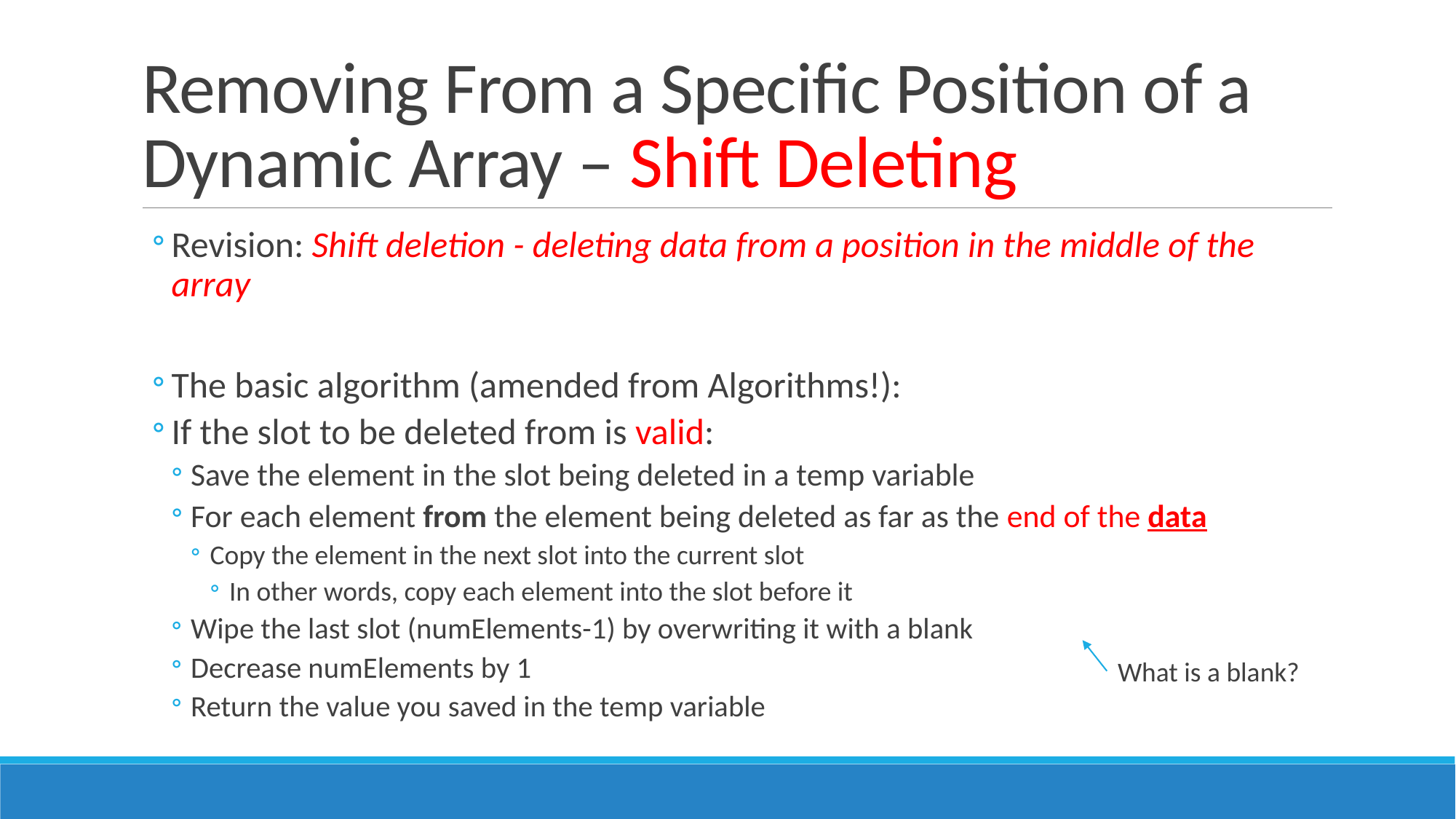

# Removing From a Specific Position of a Dynamic Array – Shift Deleting
Revision: Shift deletion - deleting data from a position in the middle of the array

The basic algorithm (amended from Algorithms!):
If the slot to be deleted from is valid:
Save the element in the slot being deleted in a temp variable
For each element from the element being deleted as far as the end of the data
Copy the element in the next slot into the current slot
In other words, copy each element into the slot before it
Wipe the last slot (numElements-1) by overwriting it with a blank
Decrease numElements by 1
Return the value you saved in the temp variable
What is a blank?